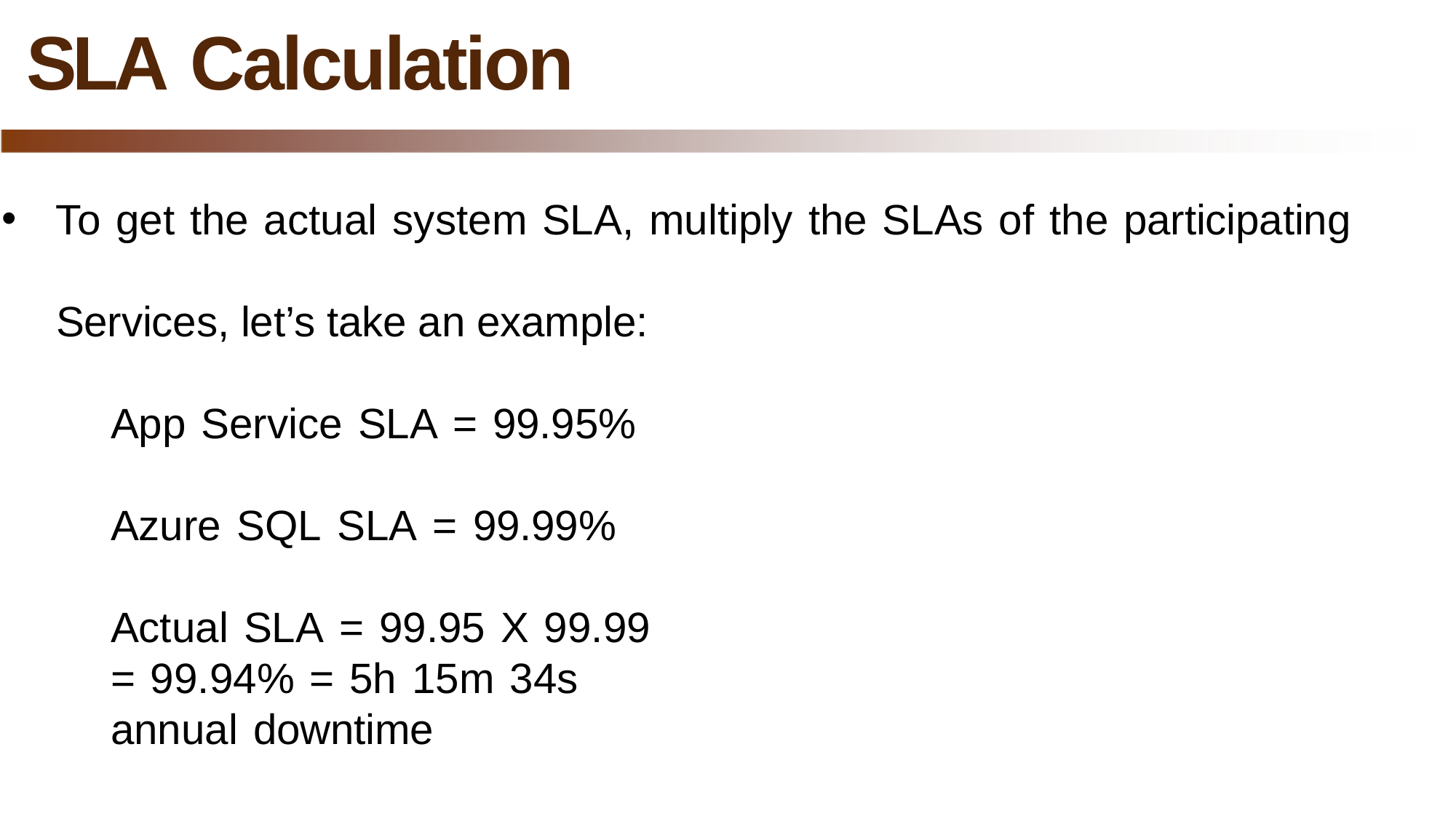

# SLA Calculation
To get the actual system SLA, multiply the SLAs of the participating

Services, let’s take an example:
App Service SLA = 99.95% Azure SQL SLA = 99.99%

Actual SLA = 99.95 X 99.99 = 99.94% = 5h 15m 34s annual downtime